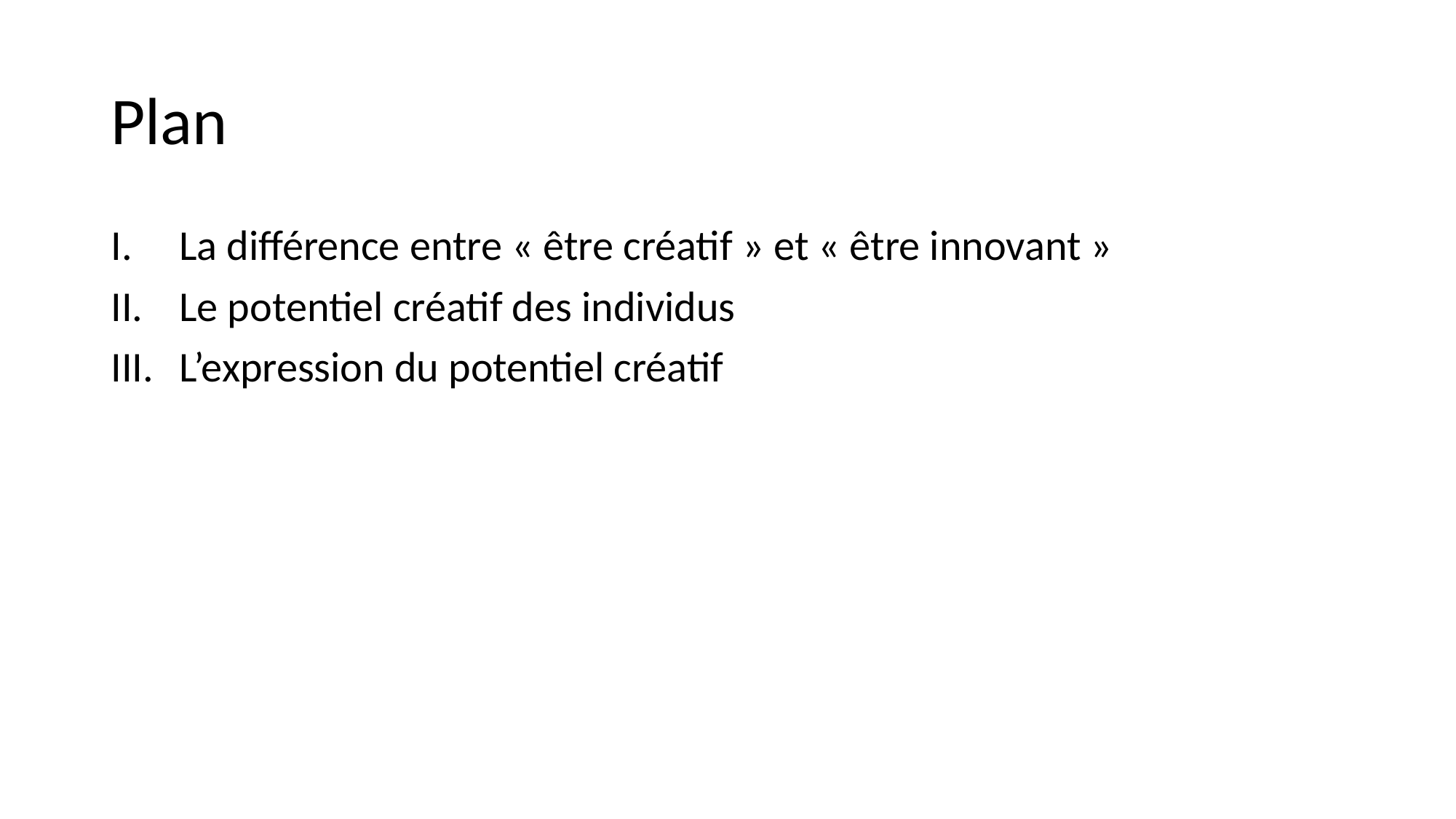

# Plan
La différence entre « être créatif » et « être innovant »
Le potentiel créatif des individus
L’expression du potentiel créatif